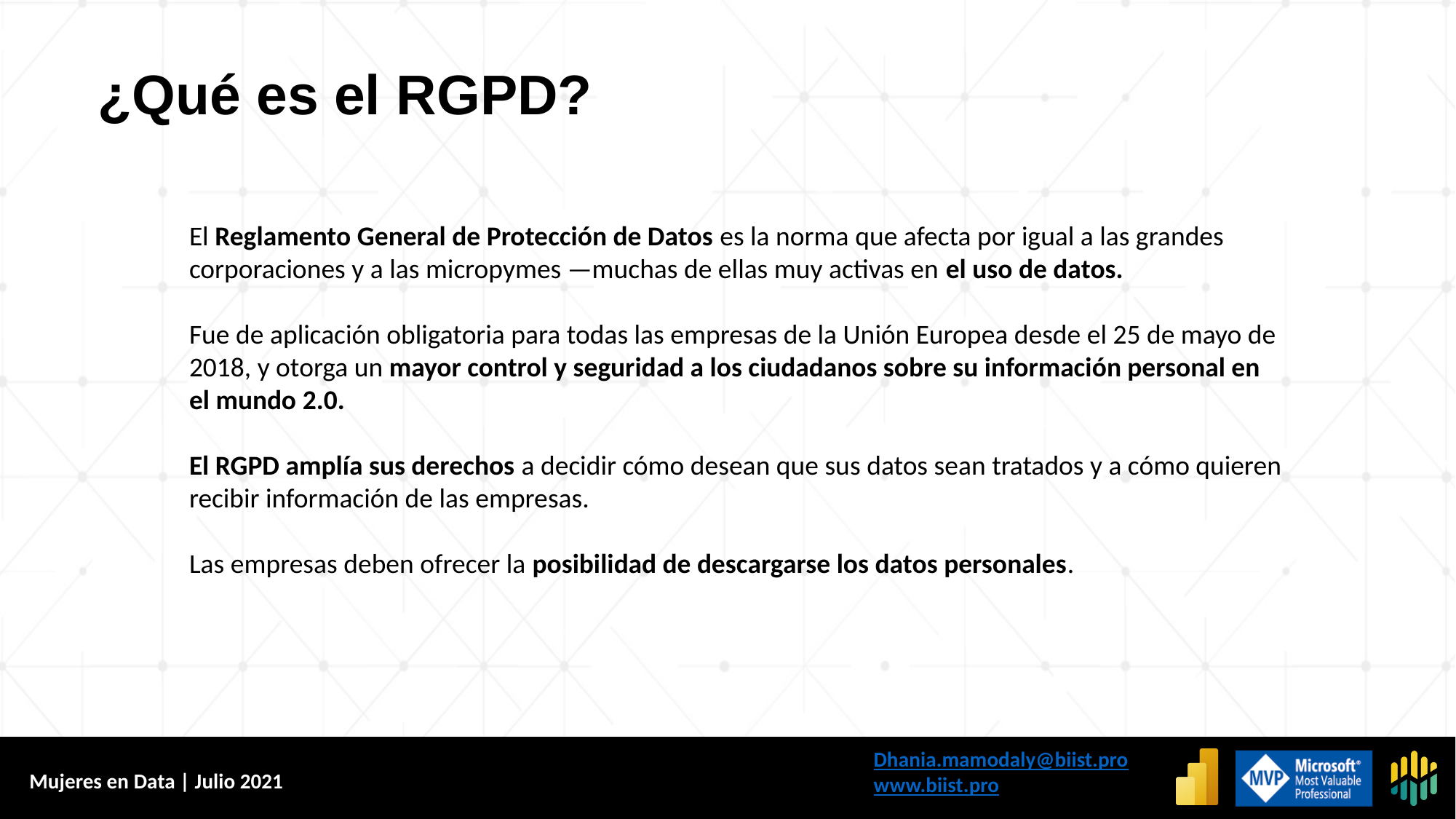

# ¿Qué es el RGPD?
El Reglamento General de Protección de Datos es la norma que afecta por igual a las grandes corporaciones y a las micropymes —muchas de ellas muy activas en el uso de datos.

Fue de aplicación obligatoria para todas las empresas de la Unión Europea desde el 25 de mayo de 2018, y otorga un mayor control y seguridad a los ciudadanos sobre su información personal en el mundo 2.0.

El RGPD amplía sus derechos a decidir cómo desean que sus datos sean tratados y a cómo quieren recibir información de las empresas.

Las empresas deben ofrecer la posibilidad de descargarse los datos personales.